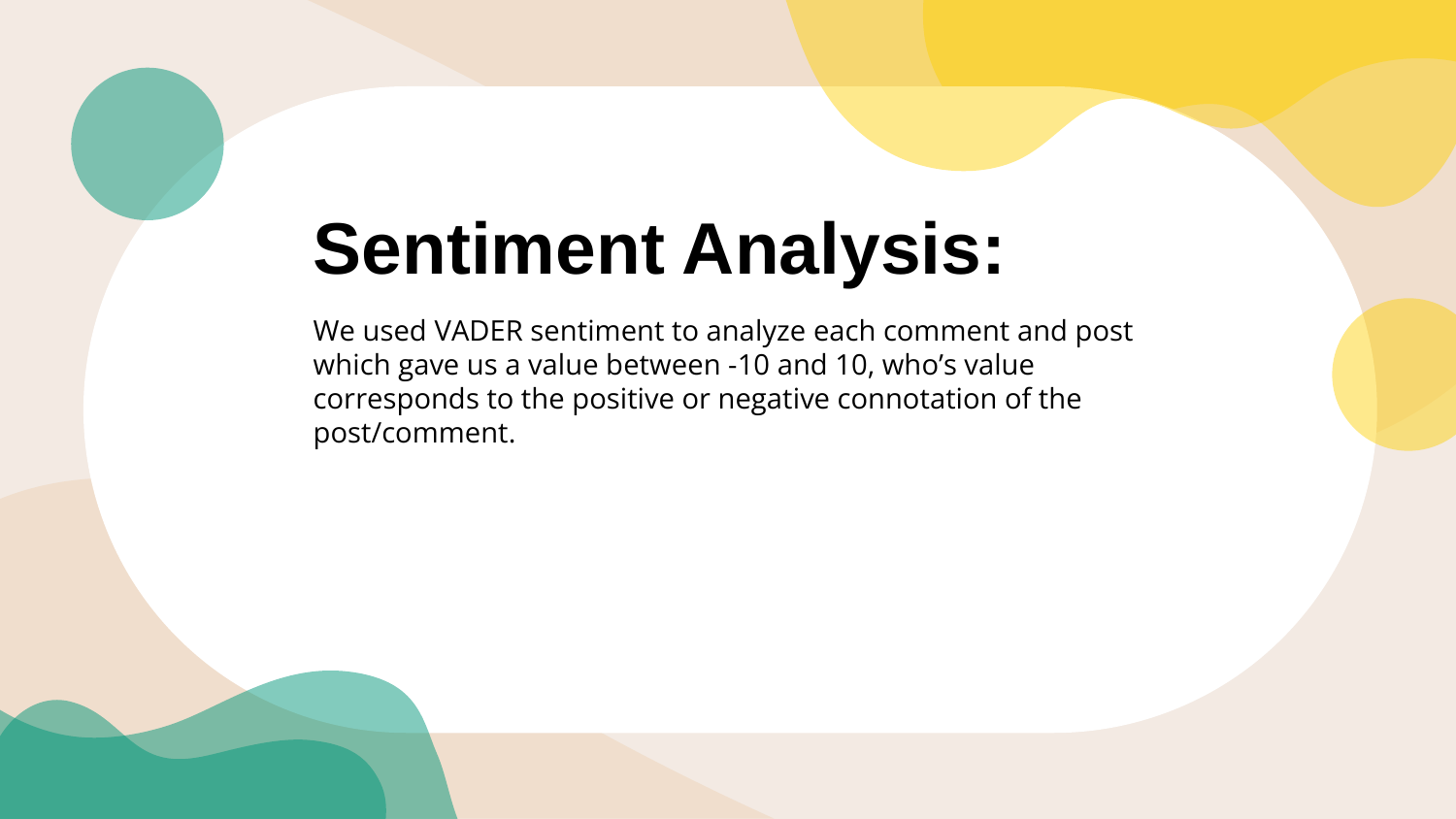

# Sentiment Analysis:
We used VADER sentiment to analyze each comment and post which gave us a value between -10 and 10, who’s value corresponds to the positive or negative connotation of the post/comment.